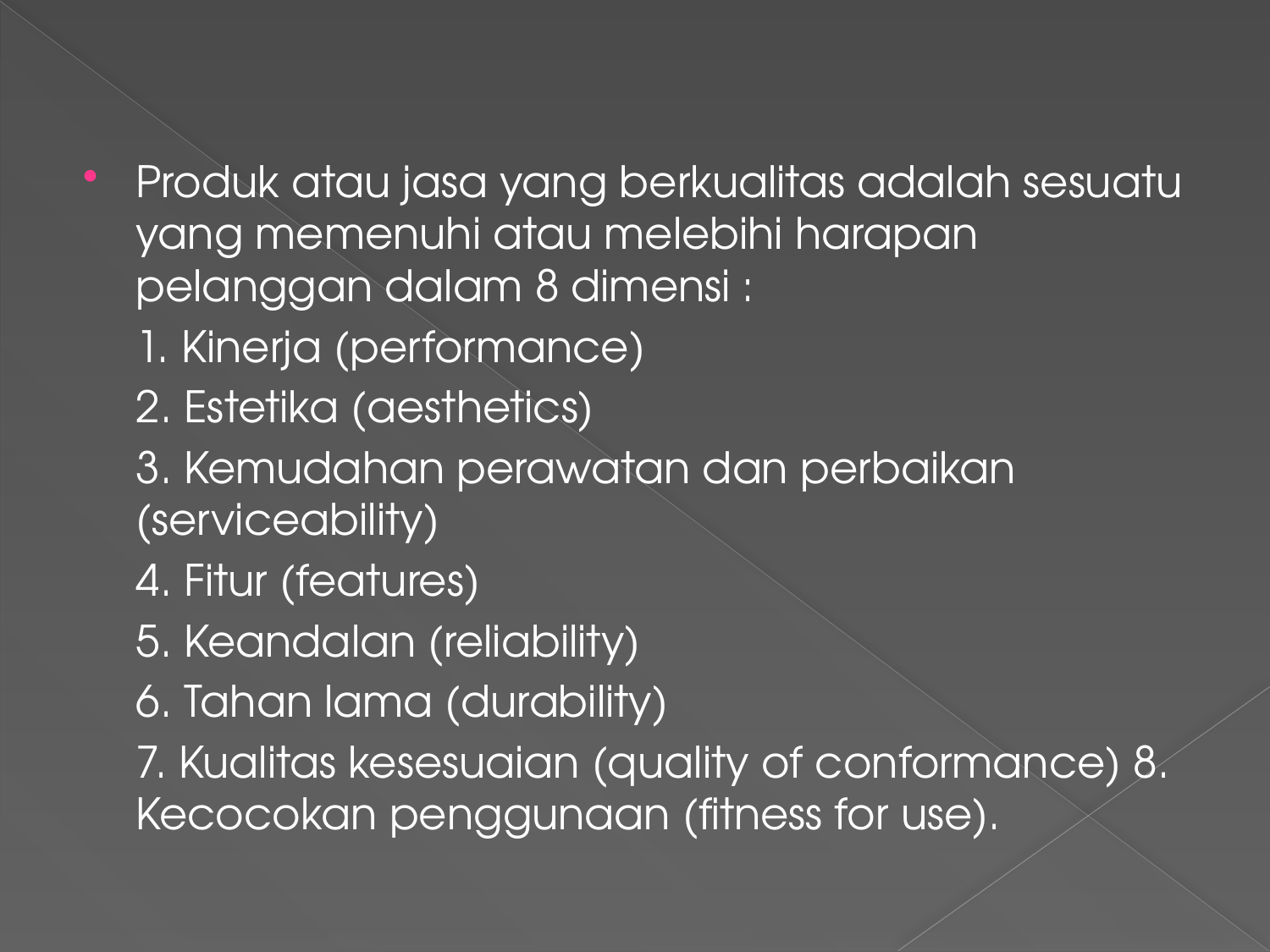

Produk atau jasa yang berkualitas adalah sesuatu yang memenuhi atau melebihi harapan pelanggan dalam 8 dimensi :
	1. Kinerja (performance)
	2. Estetika (aesthetics)
	3. Kemudahan perawatan dan perbaikan (serviceability)
	4. Fitur (features)
	5. Keandalan (reliability)
	6. Tahan lama (durability)
	7. Kualitas kesesuaian (quality of conformance) 8. Kecocokan penggunaan (fitness for use).